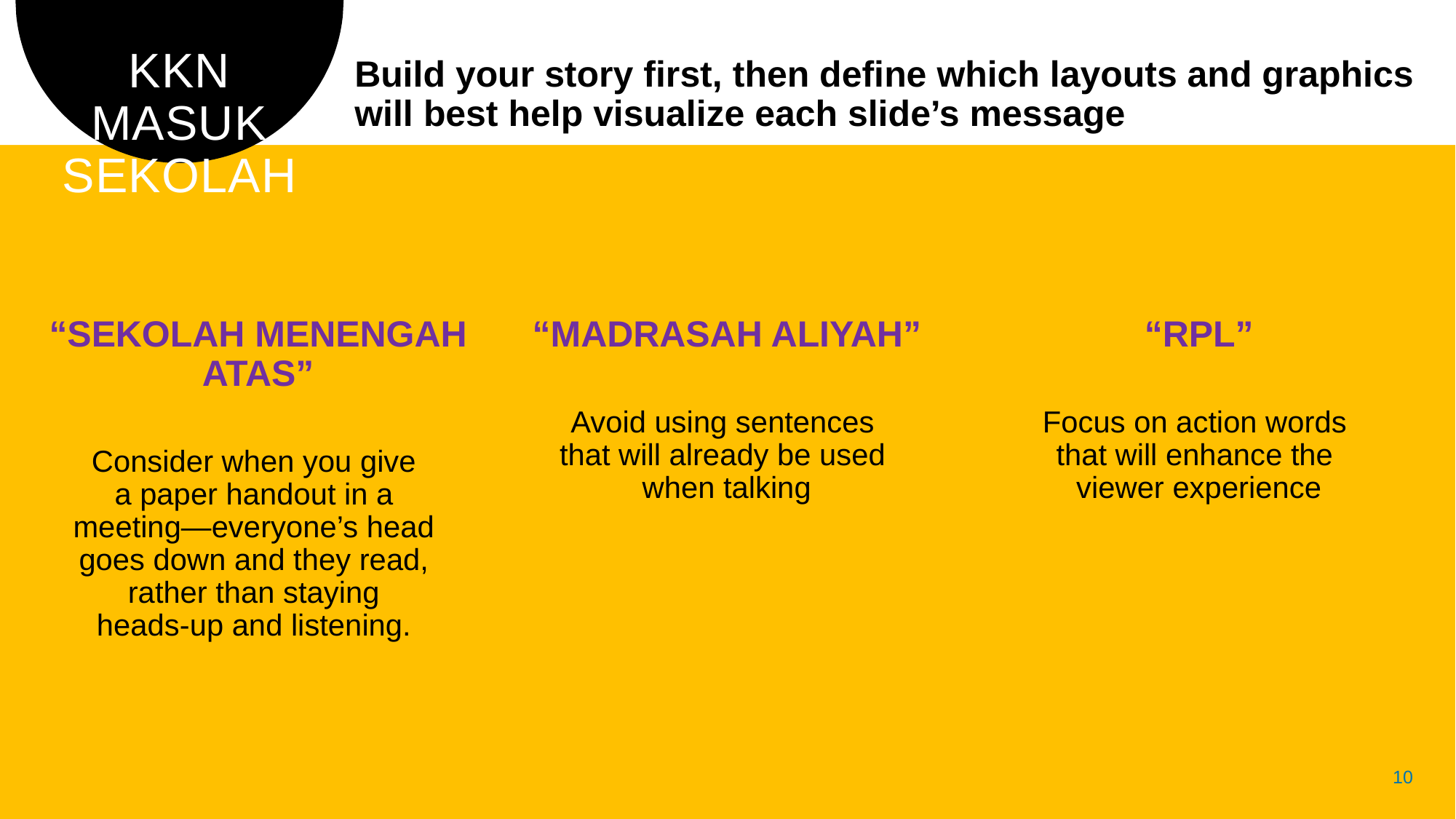

# KKN MASUK SEKOLAH
Build your story first, then define which layouts and graphics will best help visualize each slide’s message
“SEKOLAH MENENGAH ATAS”
Consider when you give
a paper handout in a
meeting—everyone’s head
goes down and they read,
rather than staying
heads-up and listening.
“MADRASAH ALIYAH”
Avoid using sentences
that will already be used
when talking
“RPL”
Focus on action words
that will enhance the
viewer experience

10